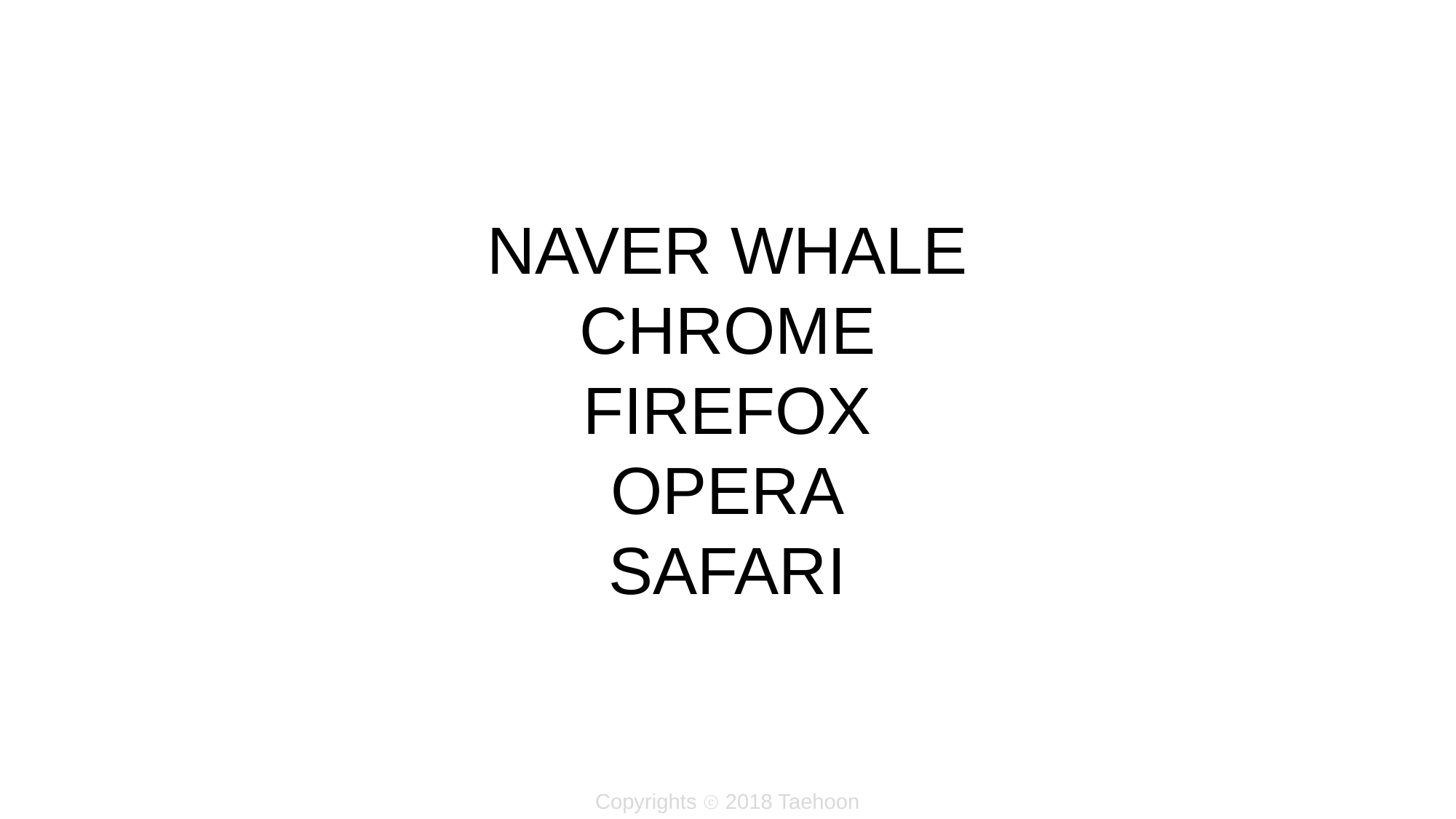

NAVER WHALE
CHROME
FIREFOX
OPERA
SAFARI
Copyrights ⓒ 2018 Taehoon